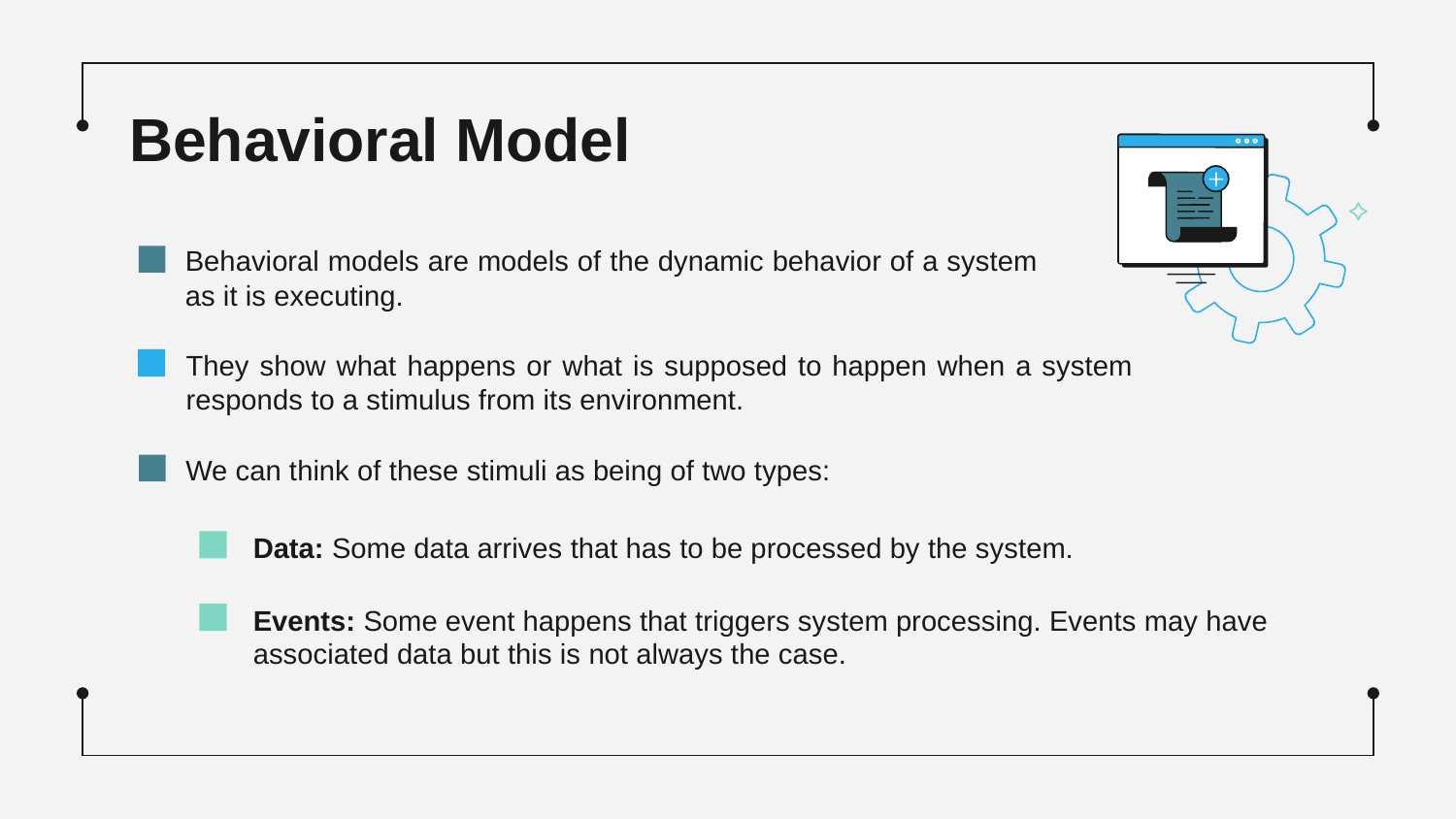

# Behavioral Model

Behavioral models are models of the dynamic behavior of a system  as it is executing.

They show what happens or what is supposed to happen when a system responds to a stimulus from its environment.

We can think of these stimuli as being of two types:

Data: Some data arrives that has to be processed by the system.

Events: Some event happens that triggers system processing. Events may have associated data but this is not always the case.